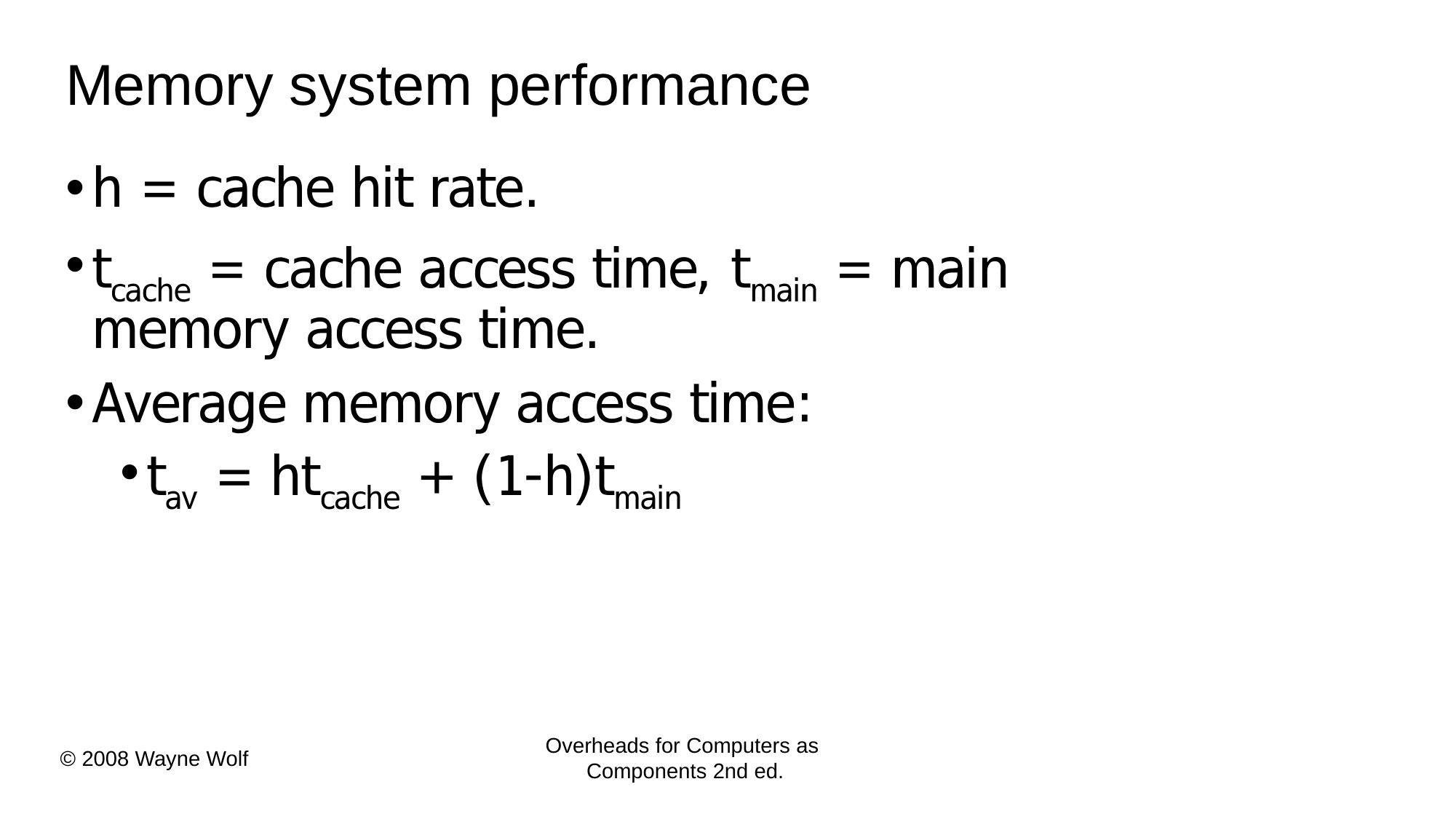

# Memory system performance
h = cache hit rate.
tcache = cache access time, tmain = main memory access time.
Average memory access time:
tav = htcache + (1-h)tmain

Overheads for Computers as
Components 2nd ed.
© 2008 Wayne Wolf